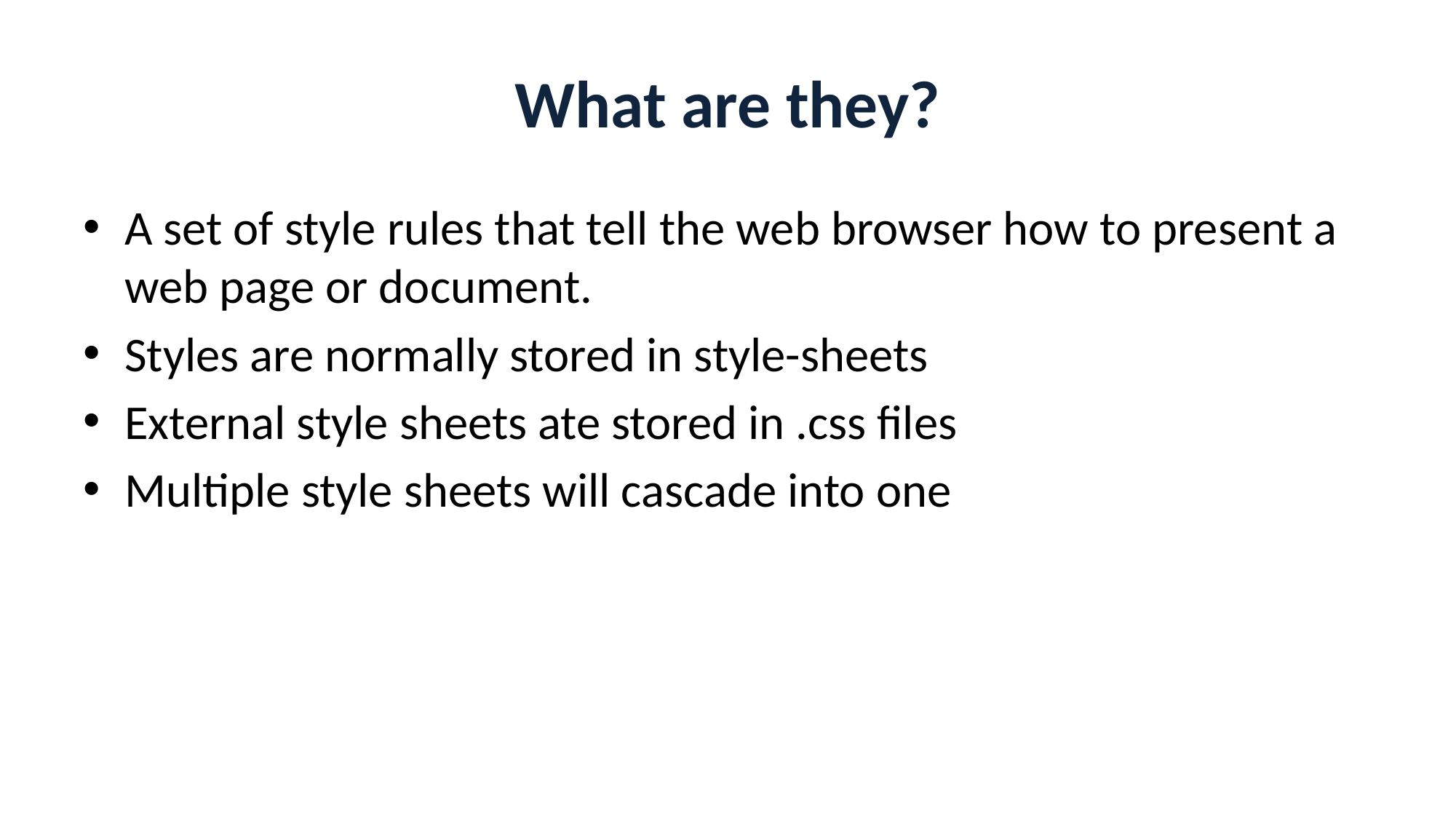

# What are they?
A set of style rules that tell the web browser how to present a web page or document.
Styles are normally stored in style-sheets
External style sheets ate stored in .css files
Multiple style sheets will cascade into one